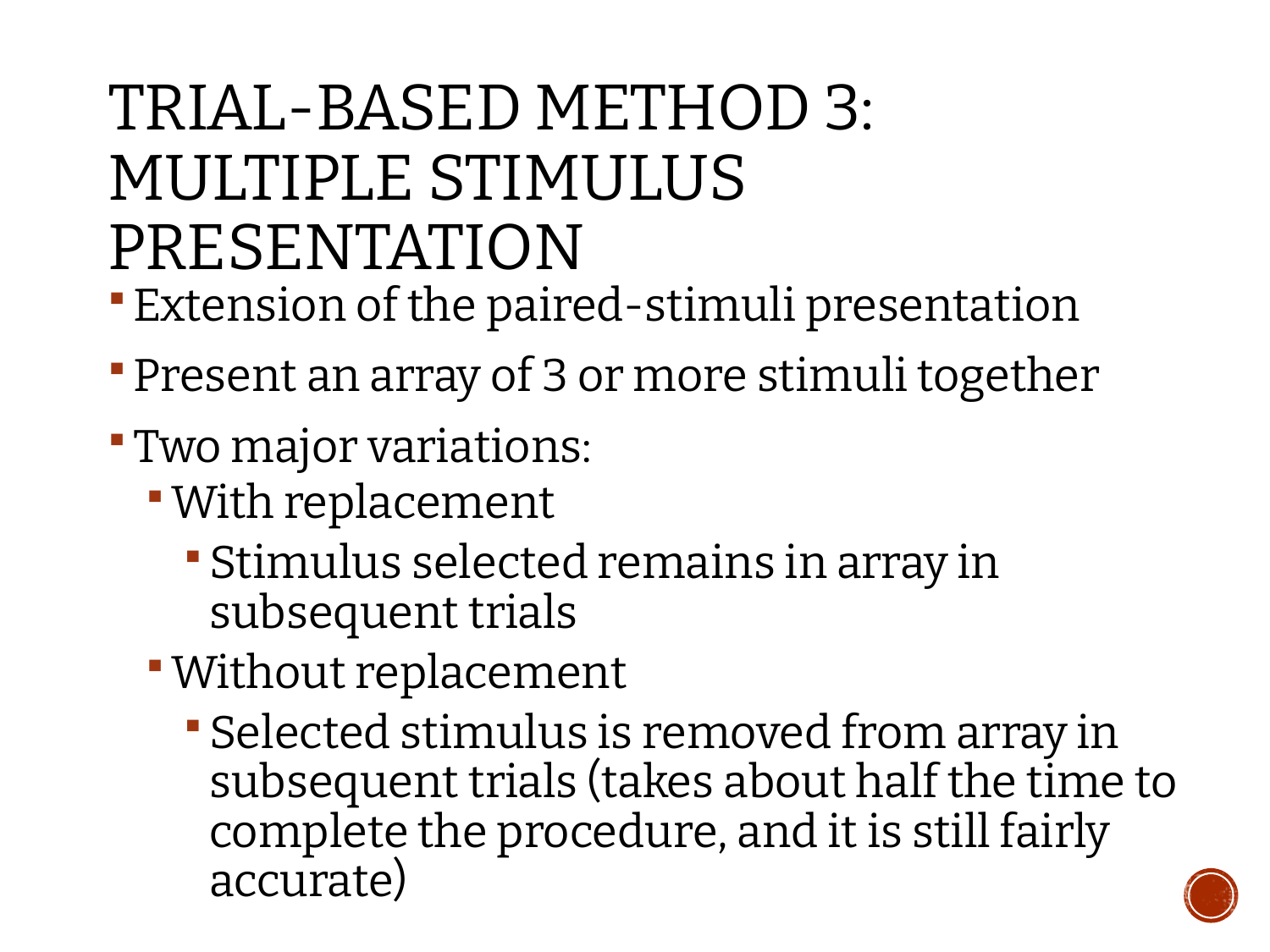

# Trial-based Method 3: Multiple Stimulus Presentation
Extension of the paired-stimuli presentation
Present an array of 3 or more stimuli together
Two major variations:
With replacement
Stimulus selected remains in array in subsequent trials
Without replacement
Selected stimulus is removed from array in subsequent trials (takes about half the time to complete the procedure, and it is still fairly accurate)